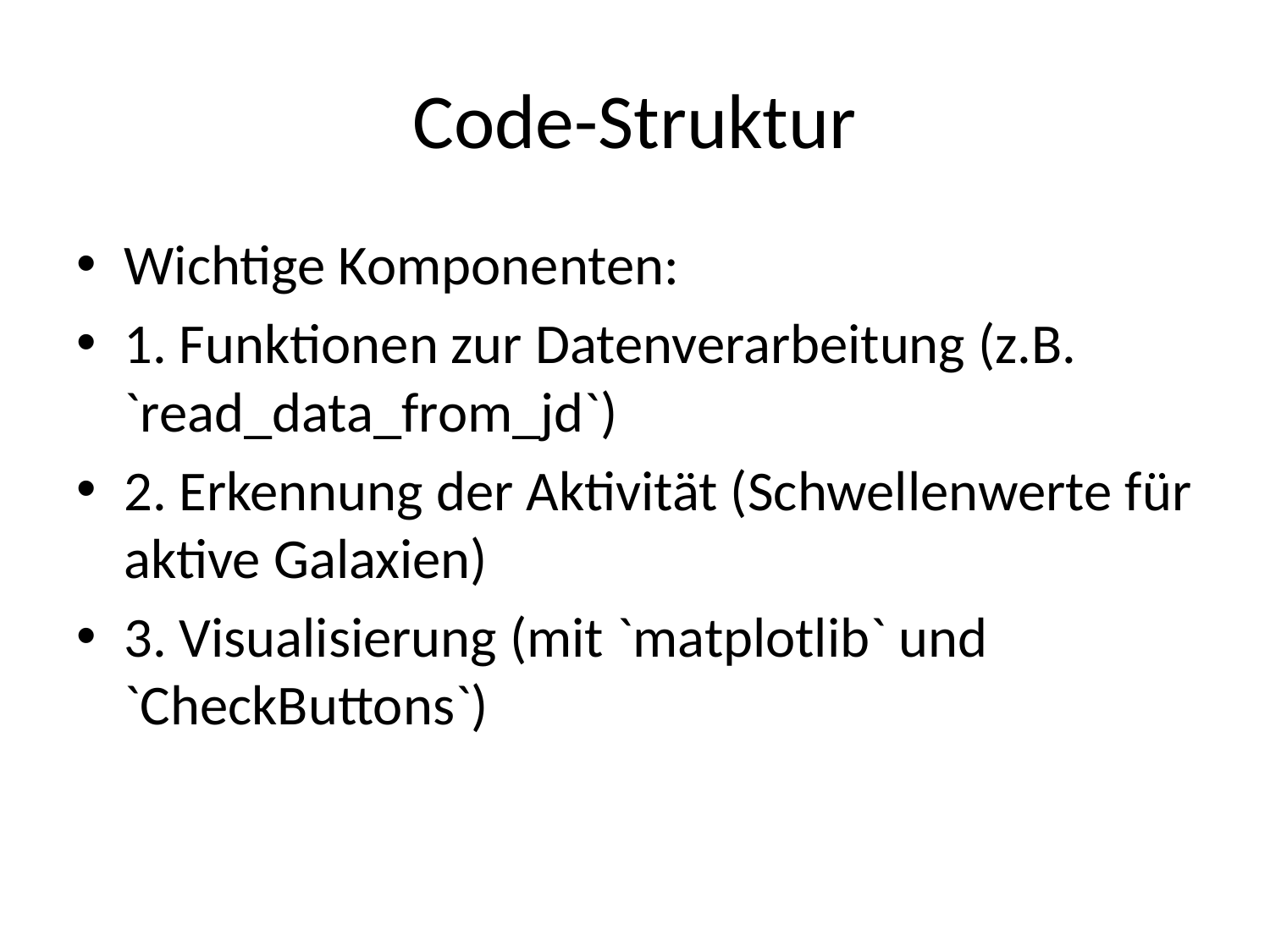

# Code-Struktur
Wichtige Komponenten:
1. Funktionen zur Datenverarbeitung (z.B. `read_data_from_jd`)
2. Erkennung der Aktivität (Schwellenwerte für aktive Galaxien)
3. Visualisierung (mit `matplotlib` und `CheckButtons`)